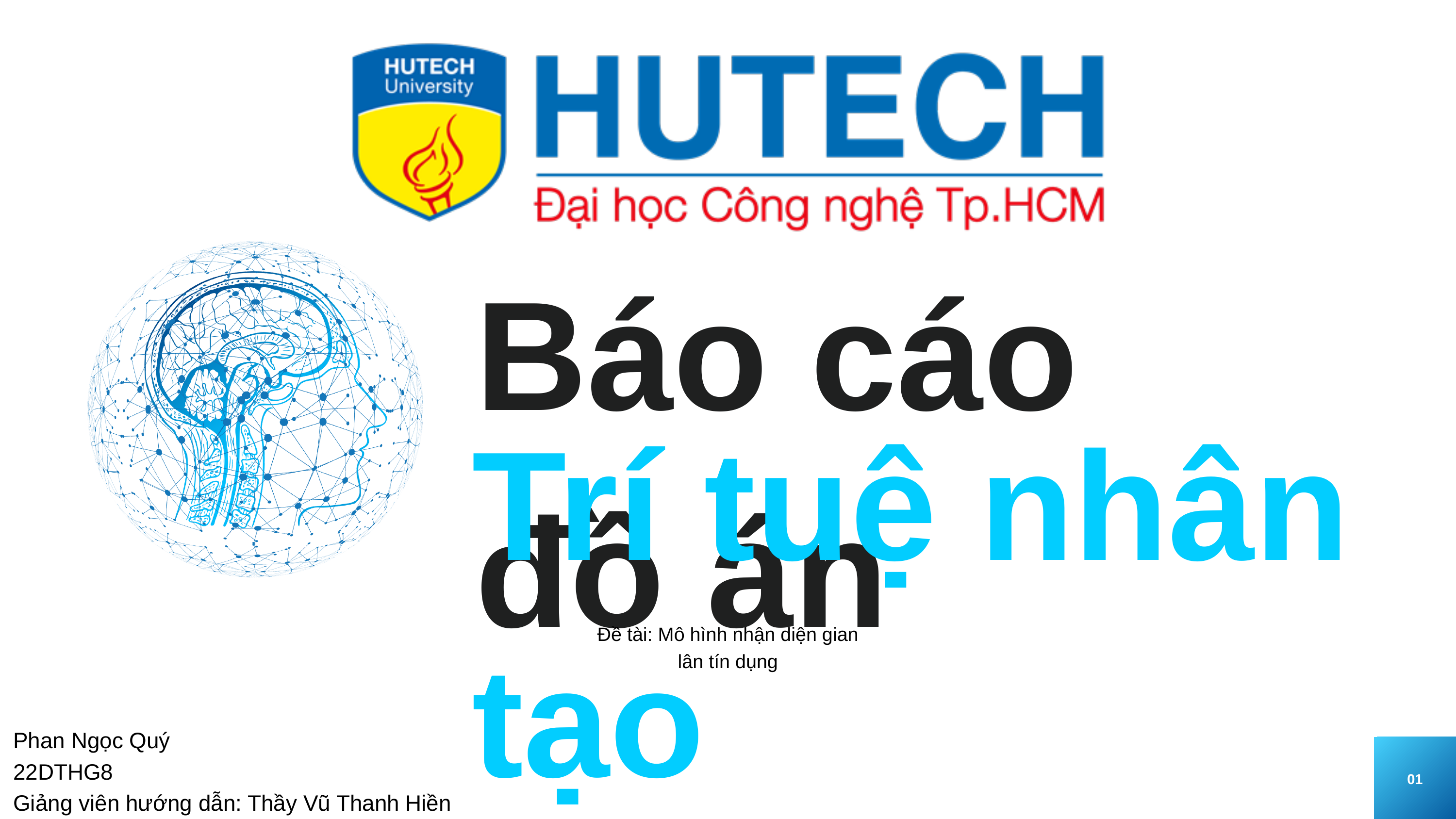

Báo cáo đồ án
Trí tuệ nhân tạo
Đề tài: Mô hình nhận diện gian lân tín dụng
Phan Ngọc Quý
22DTHG8
Giảng viên hướng dẫn: Thầy Vũ Thanh Hiền

01